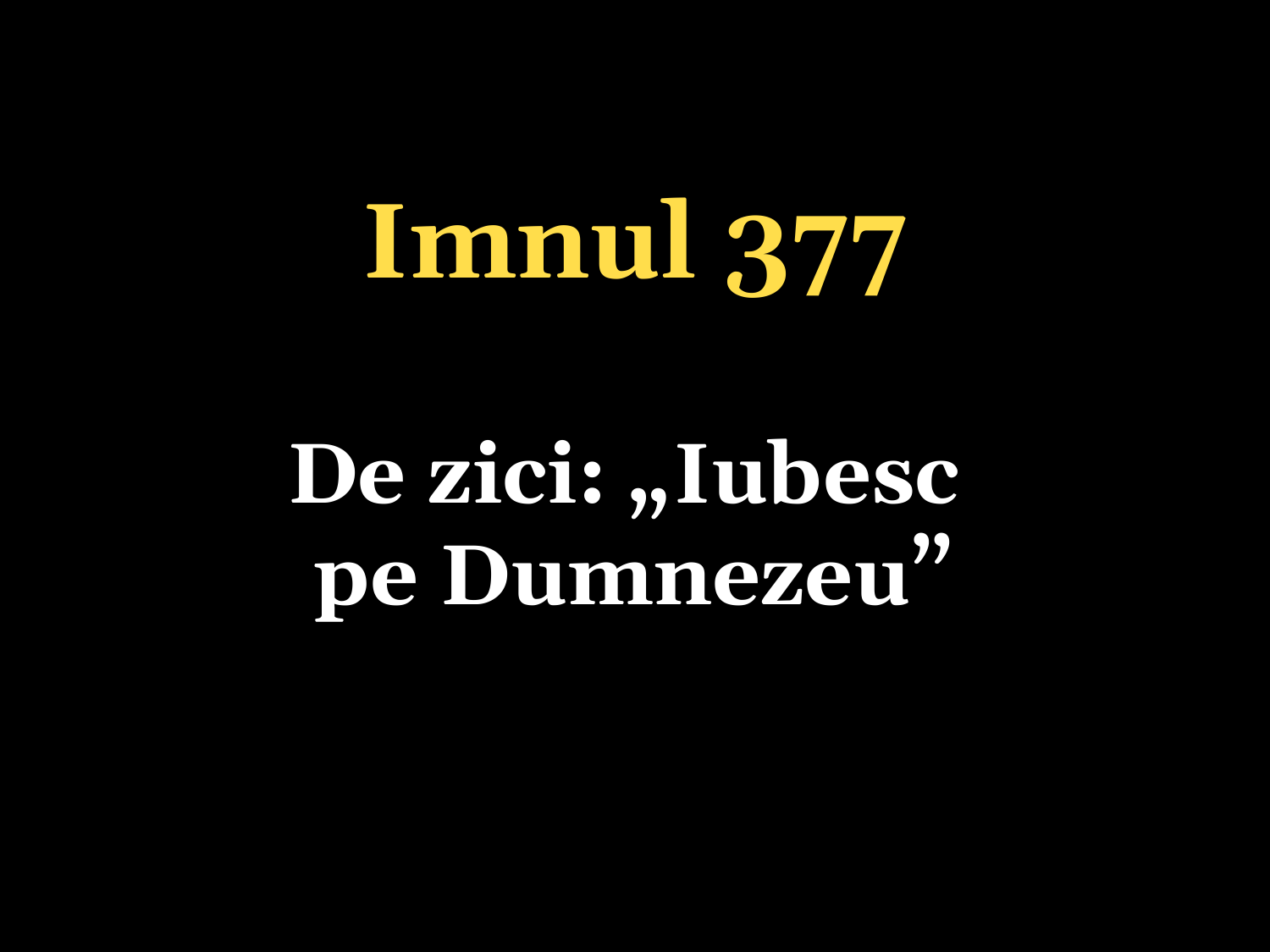

Imnul 377

De zici: „Iubesc
pe Dumnezeu”
131/920